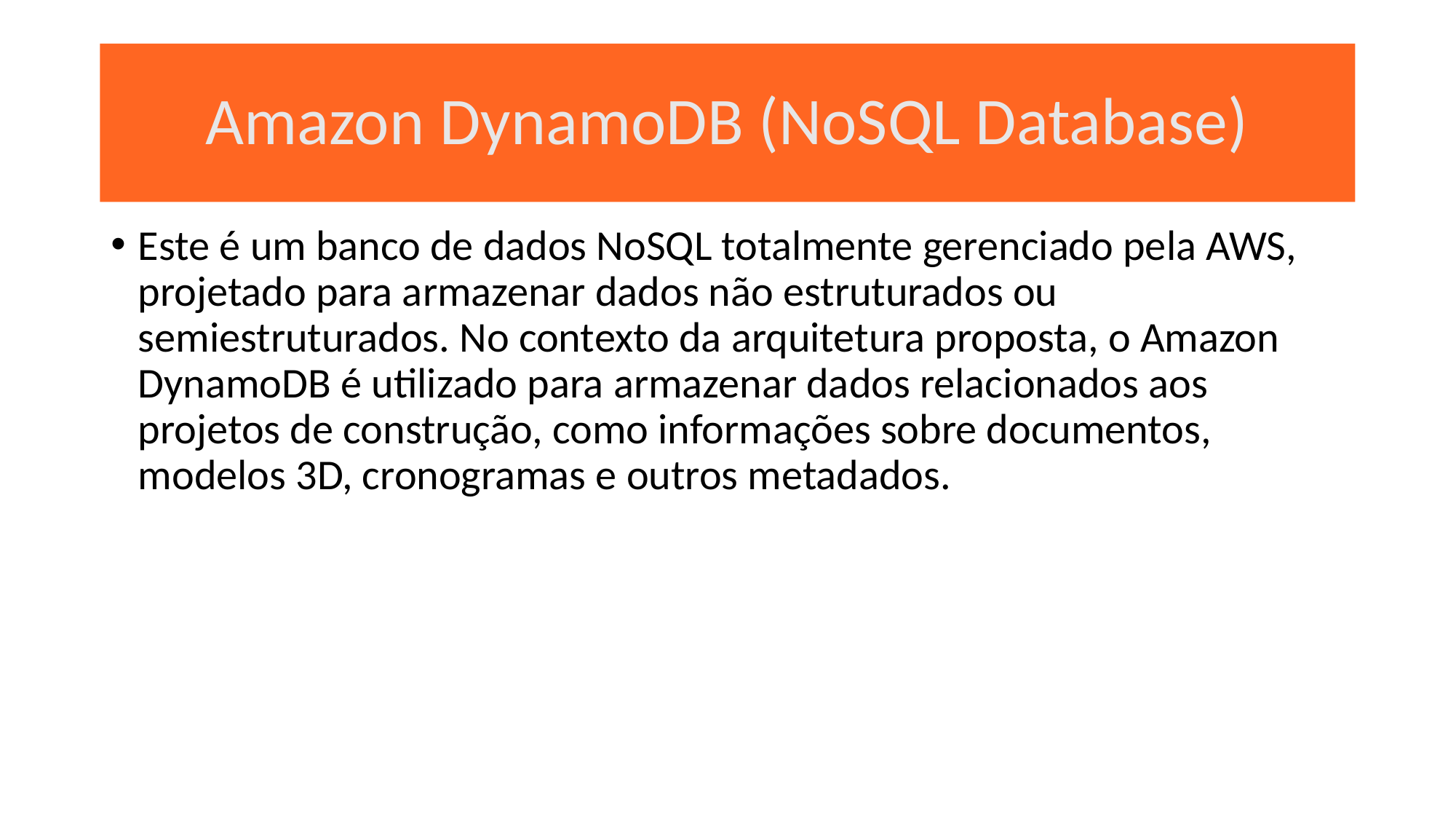

# Amazon DynamoDB (NoSQL Database)
Este é um banco de dados NoSQL totalmente gerenciado pela AWS, projetado para armazenar dados não estruturados ou semiestruturados. No contexto da arquitetura proposta, o Amazon DynamoDB é utilizado para armazenar dados relacionados aos projetos de construção, como informações sobre documentos, modelos 3D, cronogramas e outros metadados.